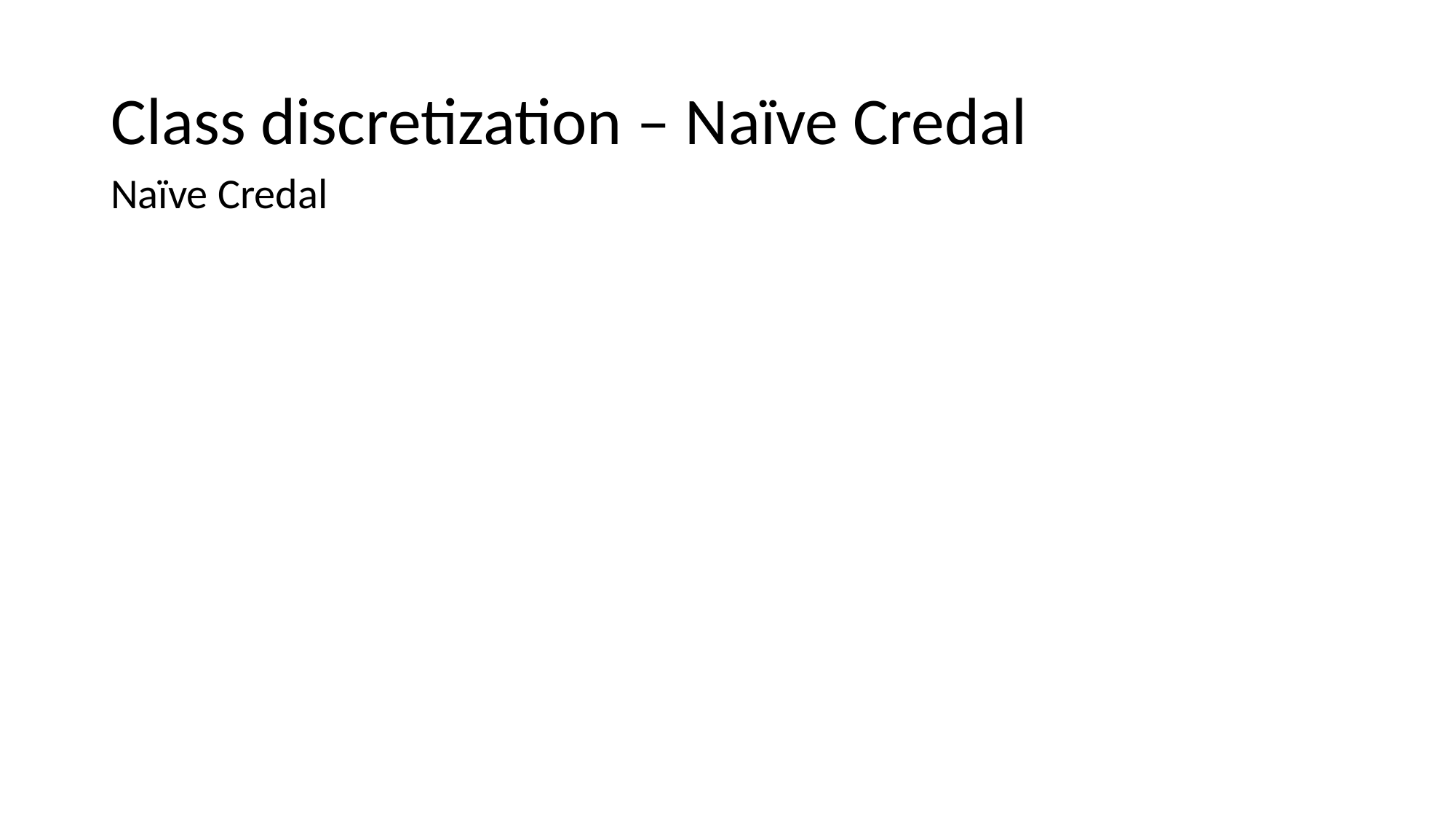

# Class discretization – Naïve Credal
Naïve Credal